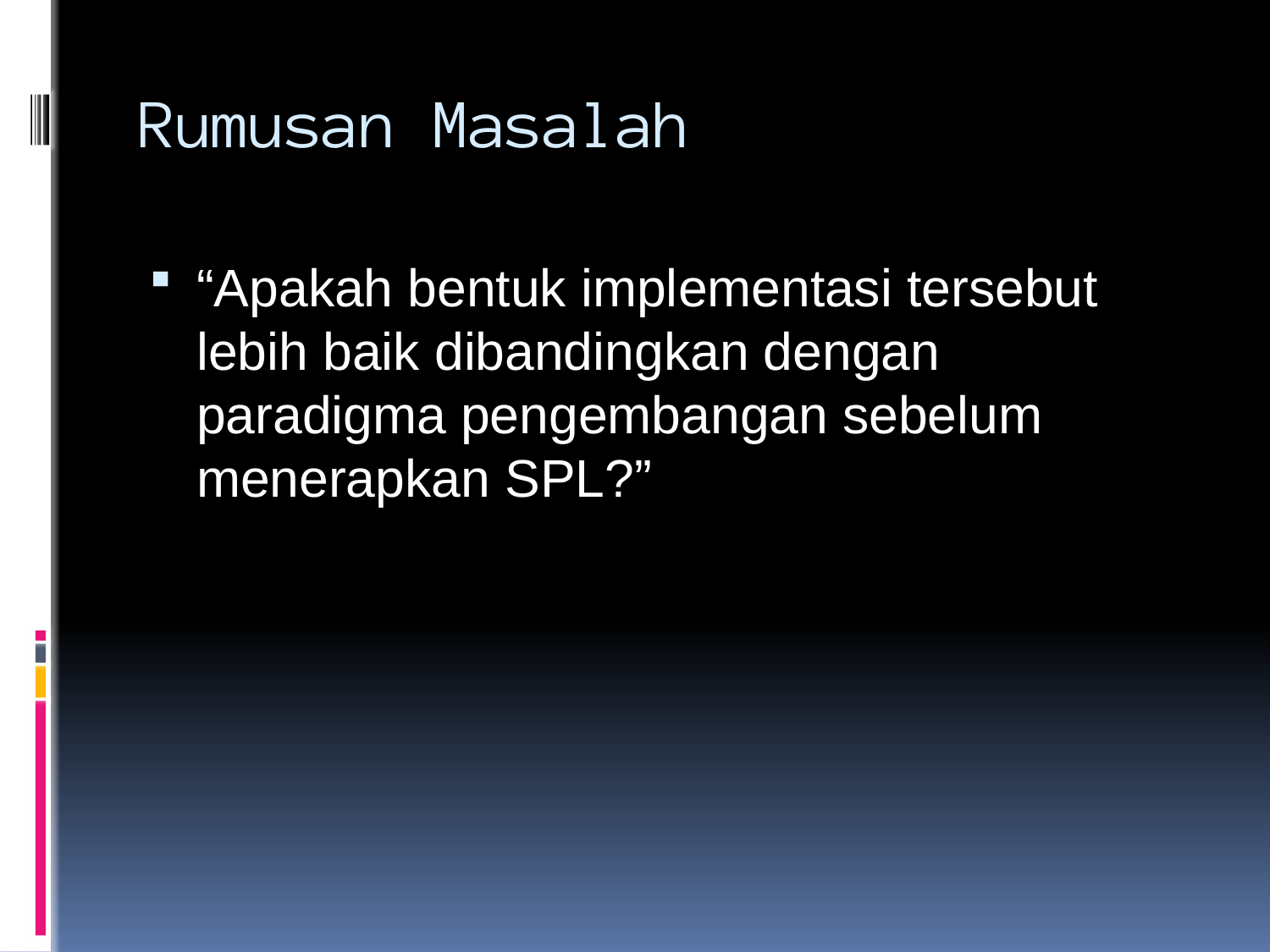

# Rumusan Masalah
“Apakah bentuk implementasi tersebut lebih baik dibandingkan dengan paradigma pengembangan sebelum menerapkan SPL?”